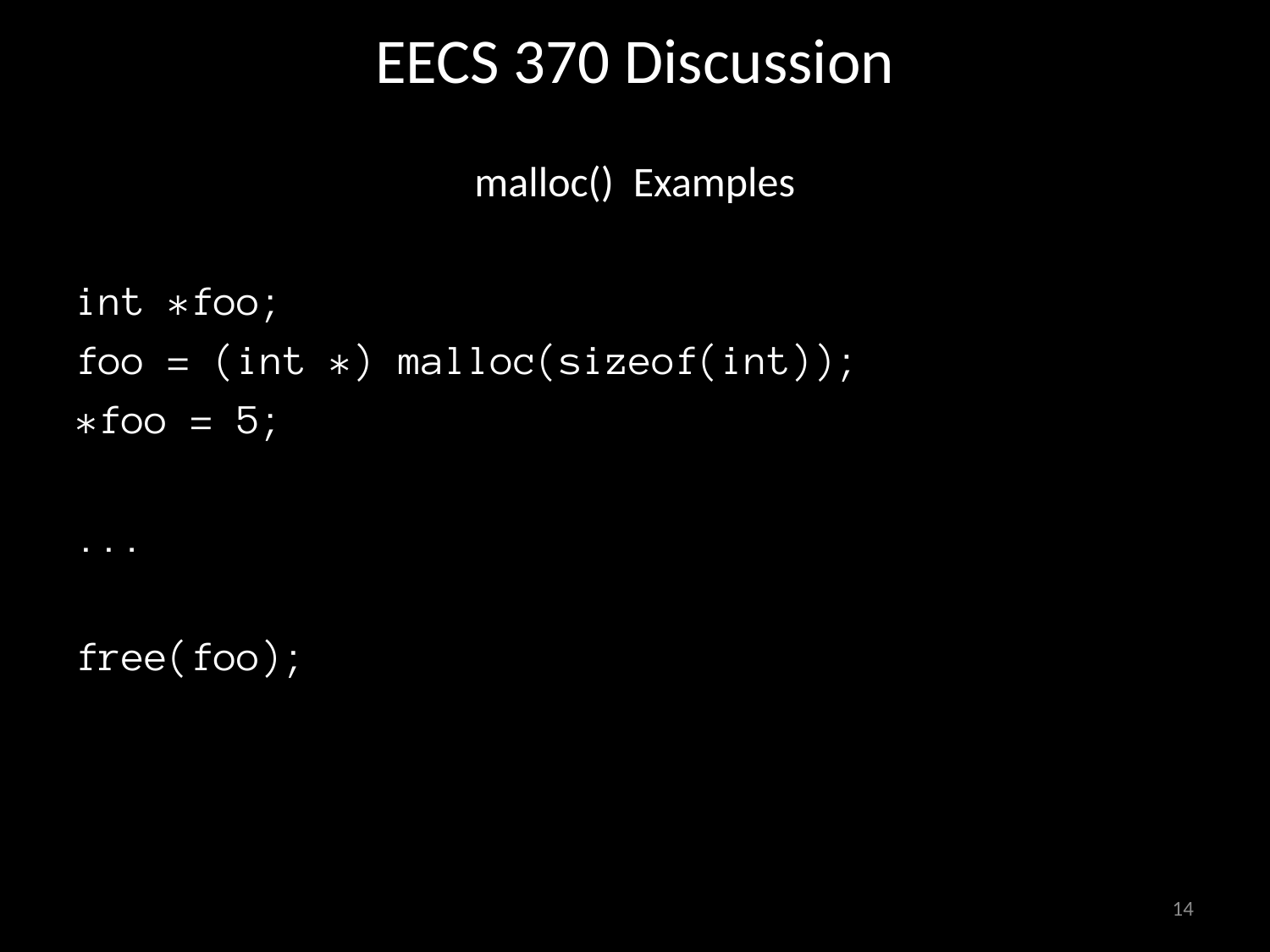

# EECS 370 Discussion
malloc()  Examples

int *foo;
foo = (int *) malloc(sizeof(int));
*foo = 5;

...

free(foo);

14